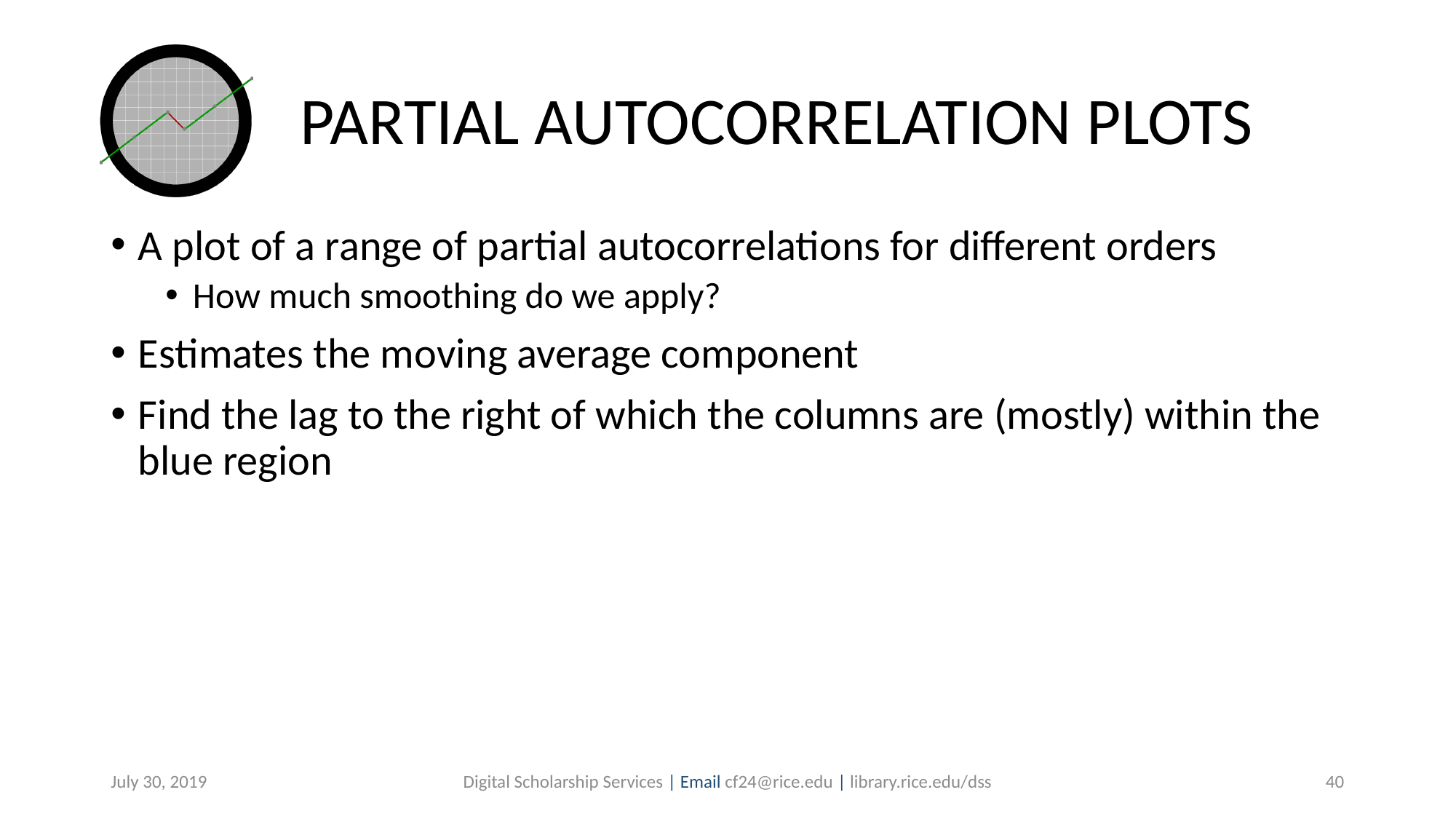

# PARTIAL AUTOCORRELATION PLOTS
A plot of a range of partial autocorrelations for different orders
How much smoothing do we apply?
Estimates the moving average component
Find the lag to the right of which the columns are (mostly) within the blue region

July 30, 2019
Digital Scholarship Services | Email cf24@rice.edu | library.rice.edu/dss
40